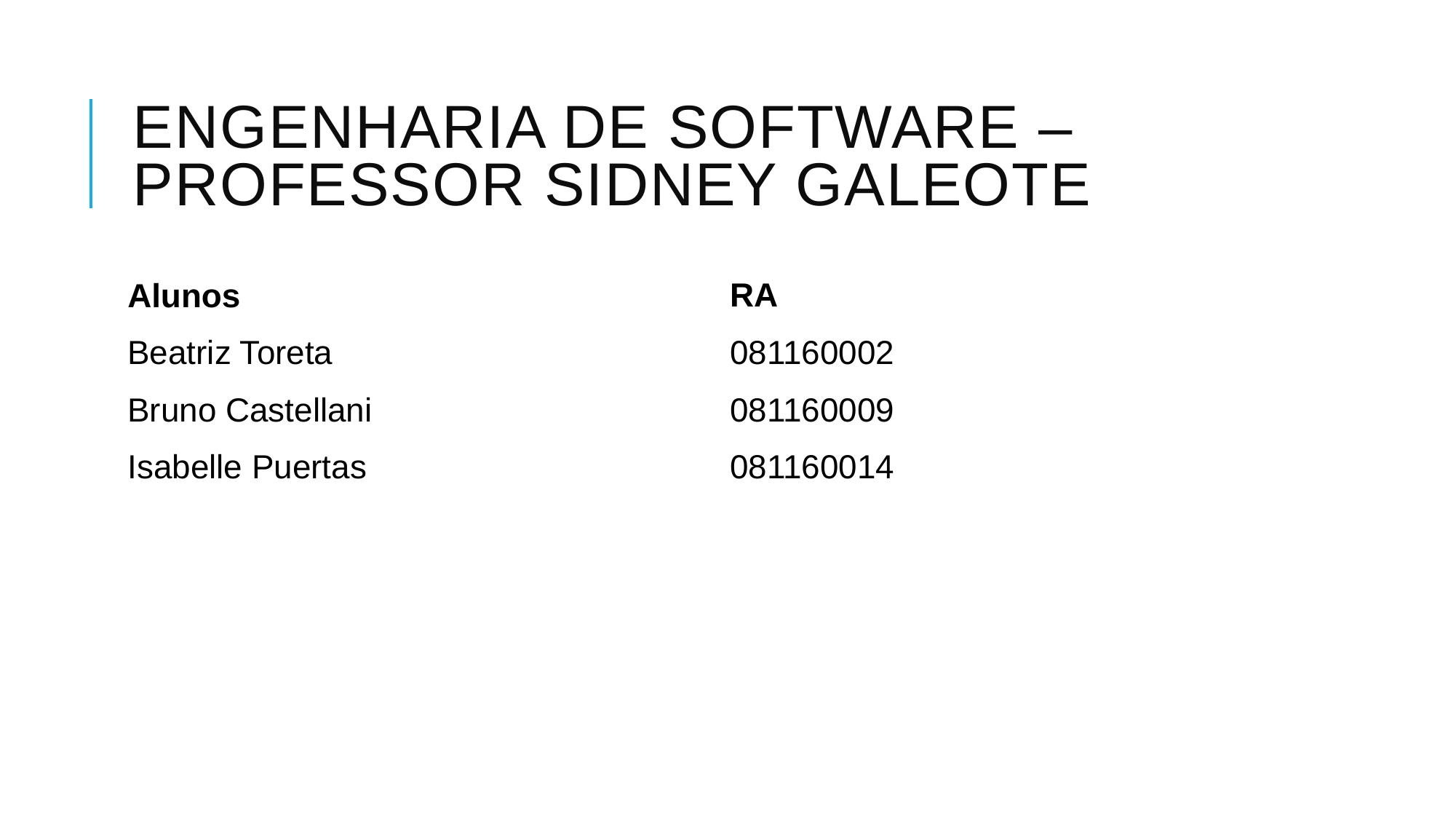

# Engenharia de software – Professor Sidney Galeote
Alunos
Beatriz Toreta
Bruno Castellani
Isabelle Puertas
RA
081160002
081160009
081160014